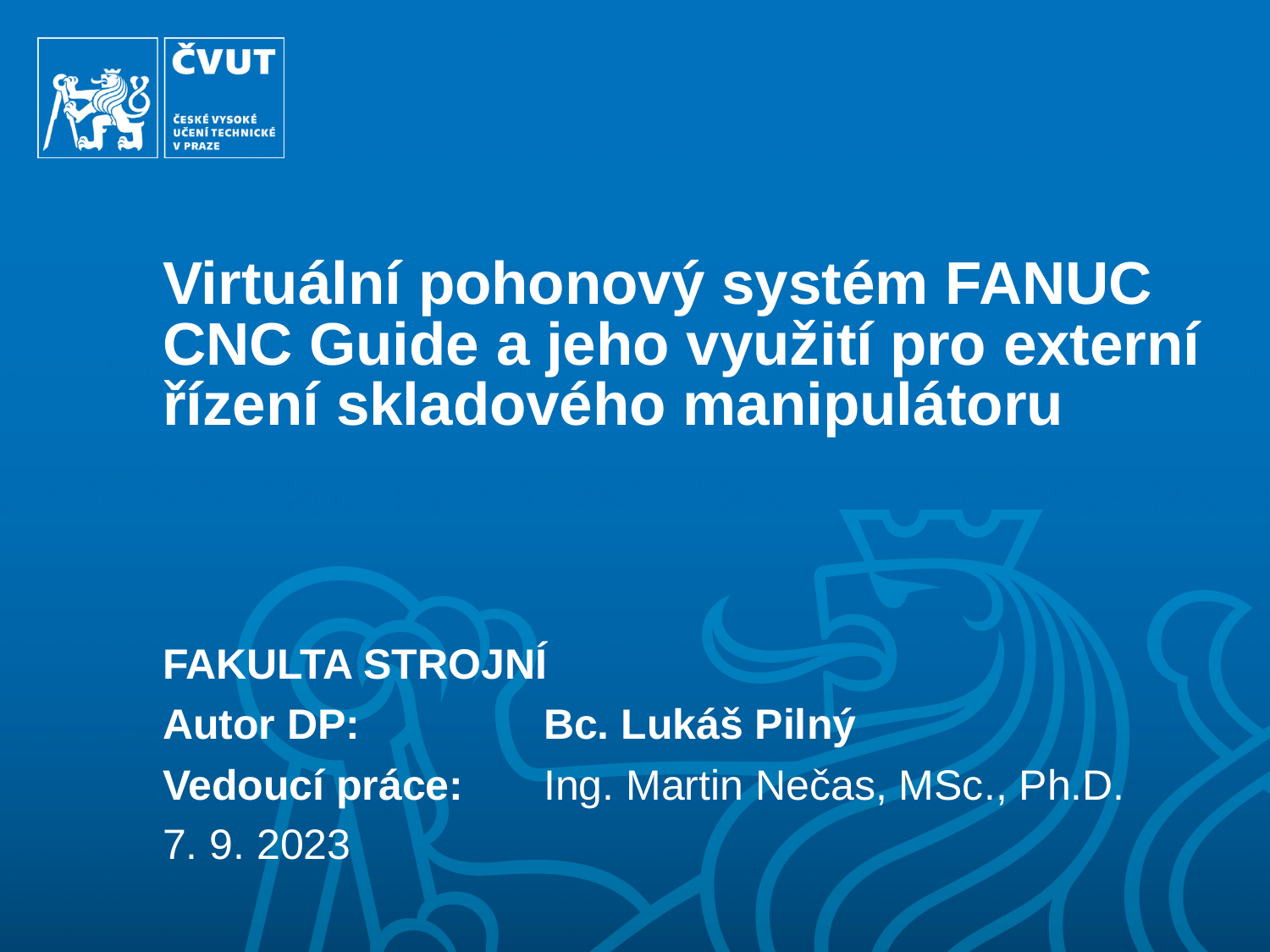

# Virtuální pohonový systém FANUC CNC Guide a jeho využití pro externí řízení skladového manipulátoru
FAKULTA STROJNÍ
Autor DP:		Bc. Lukáš Pilný
Vedoucí práce:	Ing. Martin Nečas, MSc., Ph.D.
7. 9. 2023